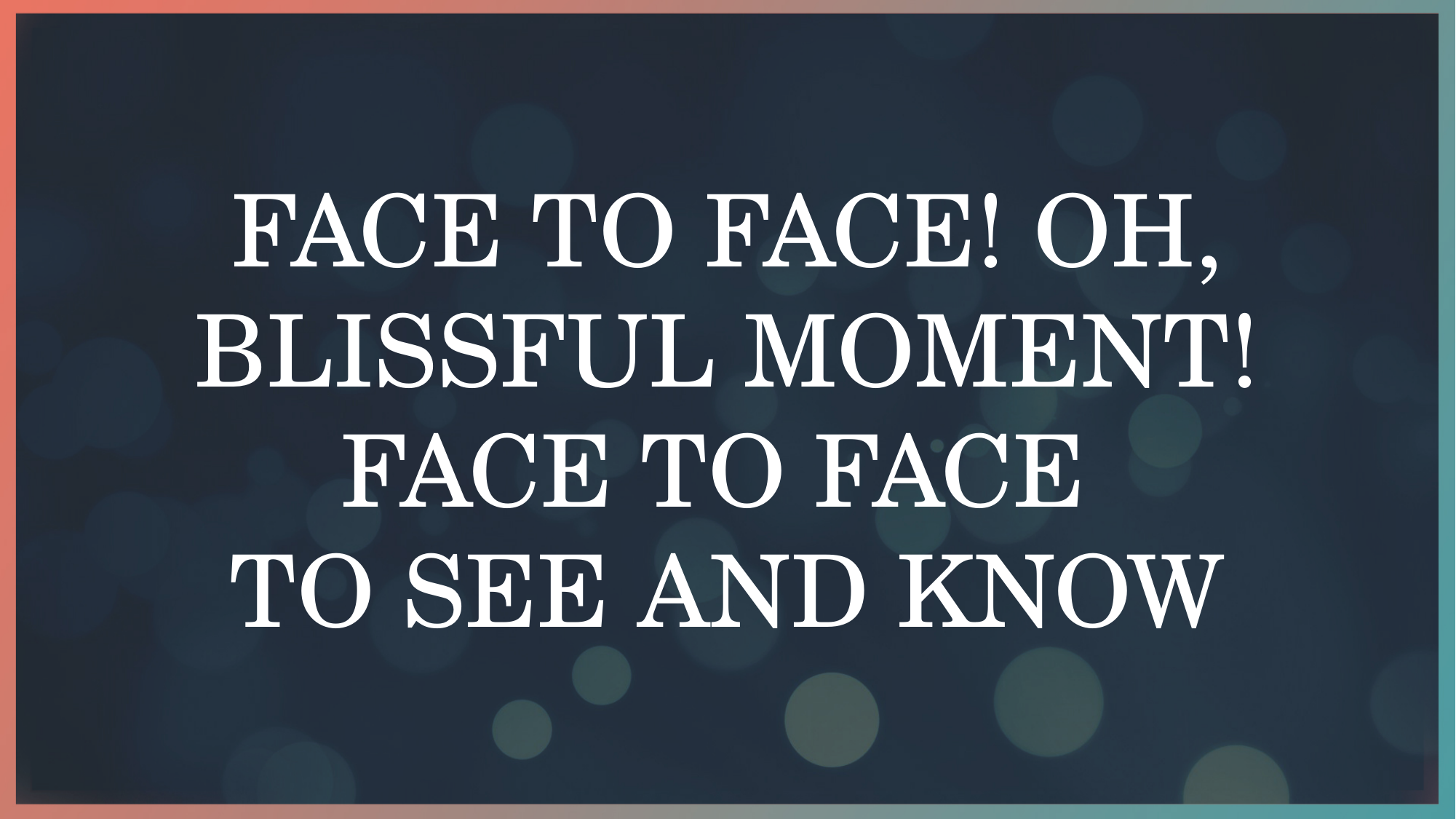

FACE TO FACE! OH, BLISSFUL MOMENT!
FACE TO FACE
TO SEE AND KNOW